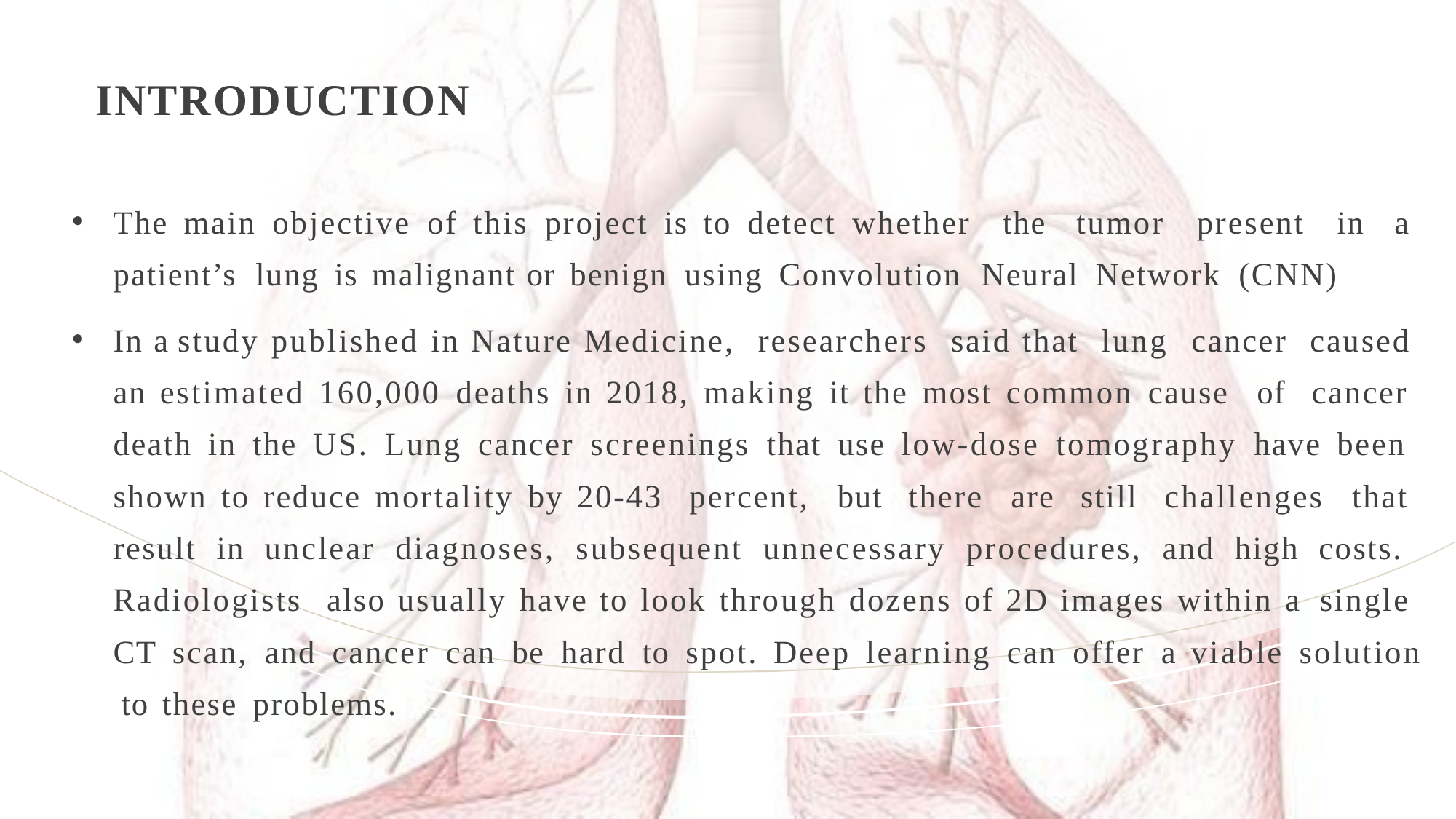

# INTRODUCTION
The main objective of this project is to detect whether  the  tumor  present  in  a  patient’s lung is malignant or benign using Convolution Neural Network (CNN)
In a study published in Nature Medicine,  researchers  said that  lung  cancer  caused  an estimated 160,000 deaths in 2018, making it the most common cause  of  cancer  death in the US. Lung cancer screenings that use low-dose tomography have been  shown to reduce mortality by 20-43  percent,  but  there  are  still  challenges  that  result in unclear diagnoses, subsequent unnecessary procedures, and high costs.  Radiologists  also usually have to look through dozens of 2D images within a  single  CT scan, and cancer can be hard to spot. Deep learning can offer a viable solution  to these problems.